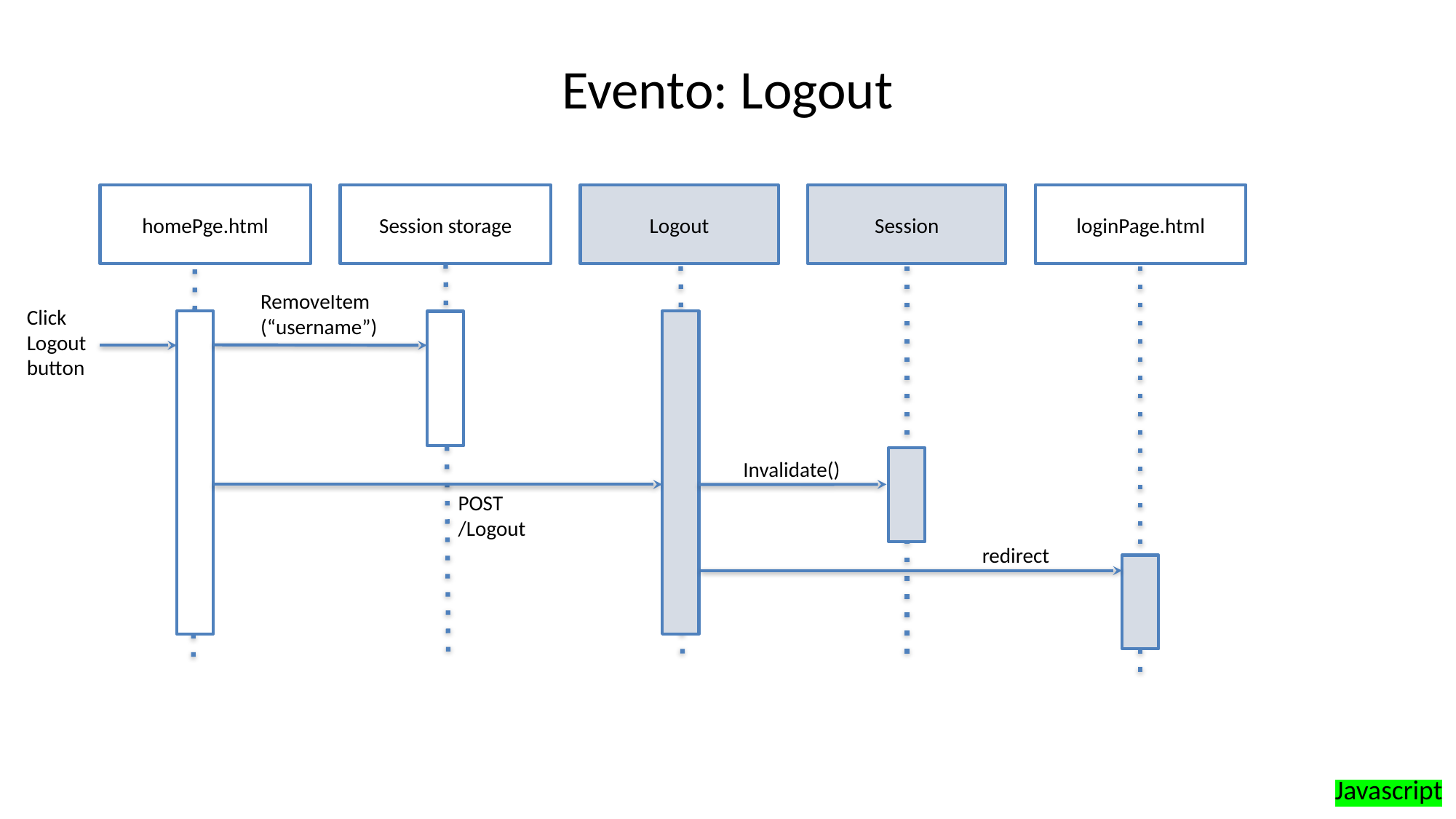

# Evento: Logout
Session
loginPage.html
homePge.html
Session storage
Logout
RemoveItem
(“username”)
Click
Logout
button

Invalidate()
POST
/Logout
redirect

Javascript